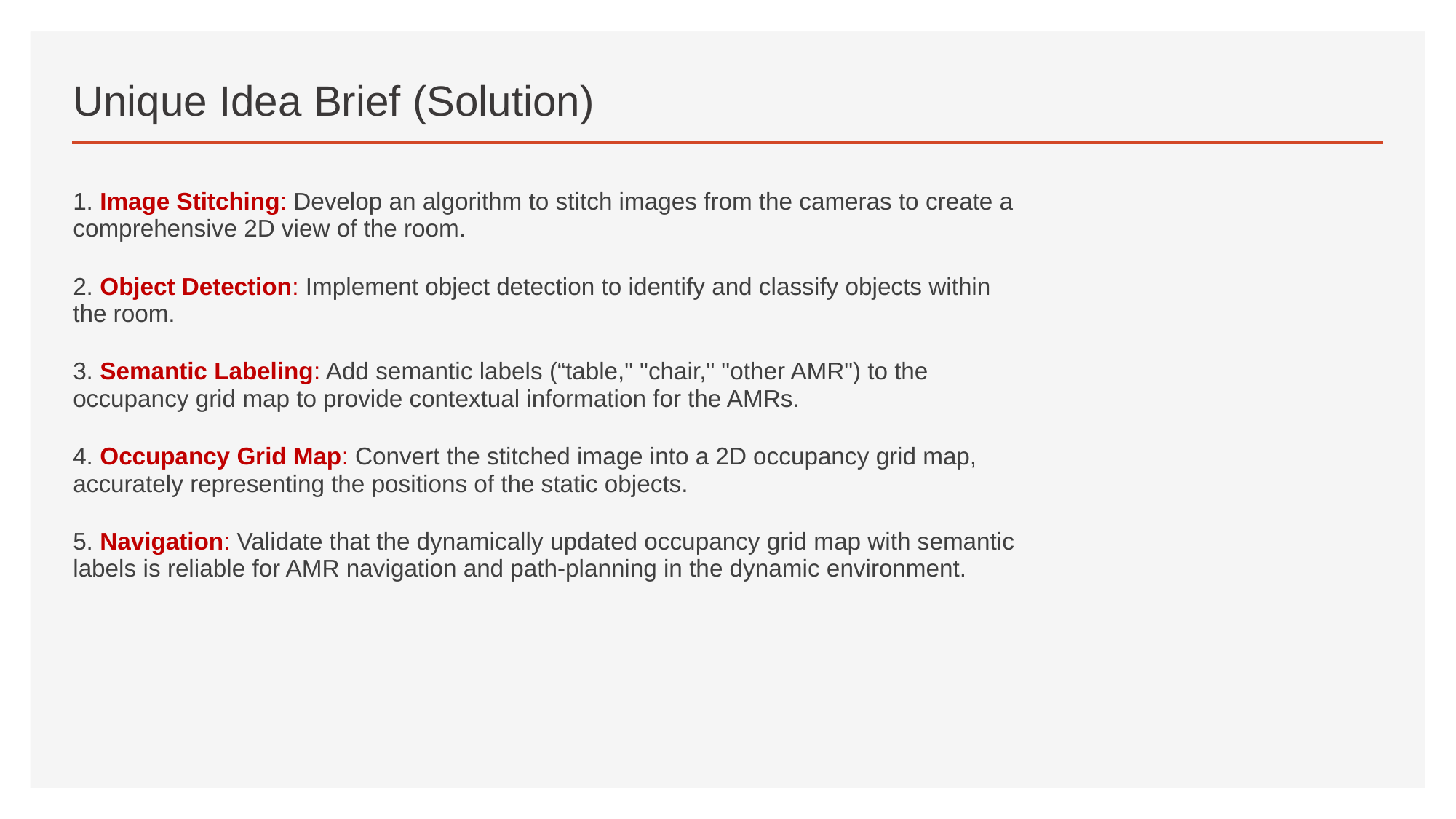

# Unique Idea Brief (Solution)
1. Image Stitching: Develop an algorithm to stitch images from the cameras to create a comprehensive 2D view of the room.
2. Object Detection: Implement object detection to identify and classify objects within the room.
3. Semantic Labeling: Add semantic labels (“table," "chair," "other AMR") to the occupancy grid map to provide contextual information for the AMRs.
4. Occupancy Grid Map: Convert the stitched image into a 2D occupancy grid map, accurately representing the positions of the static objects.
5. Navigation: Validate that the dynamically updated occupancy grid map with semantic labels is reliable for AMR navigation and path-planning in the dynamic environment.